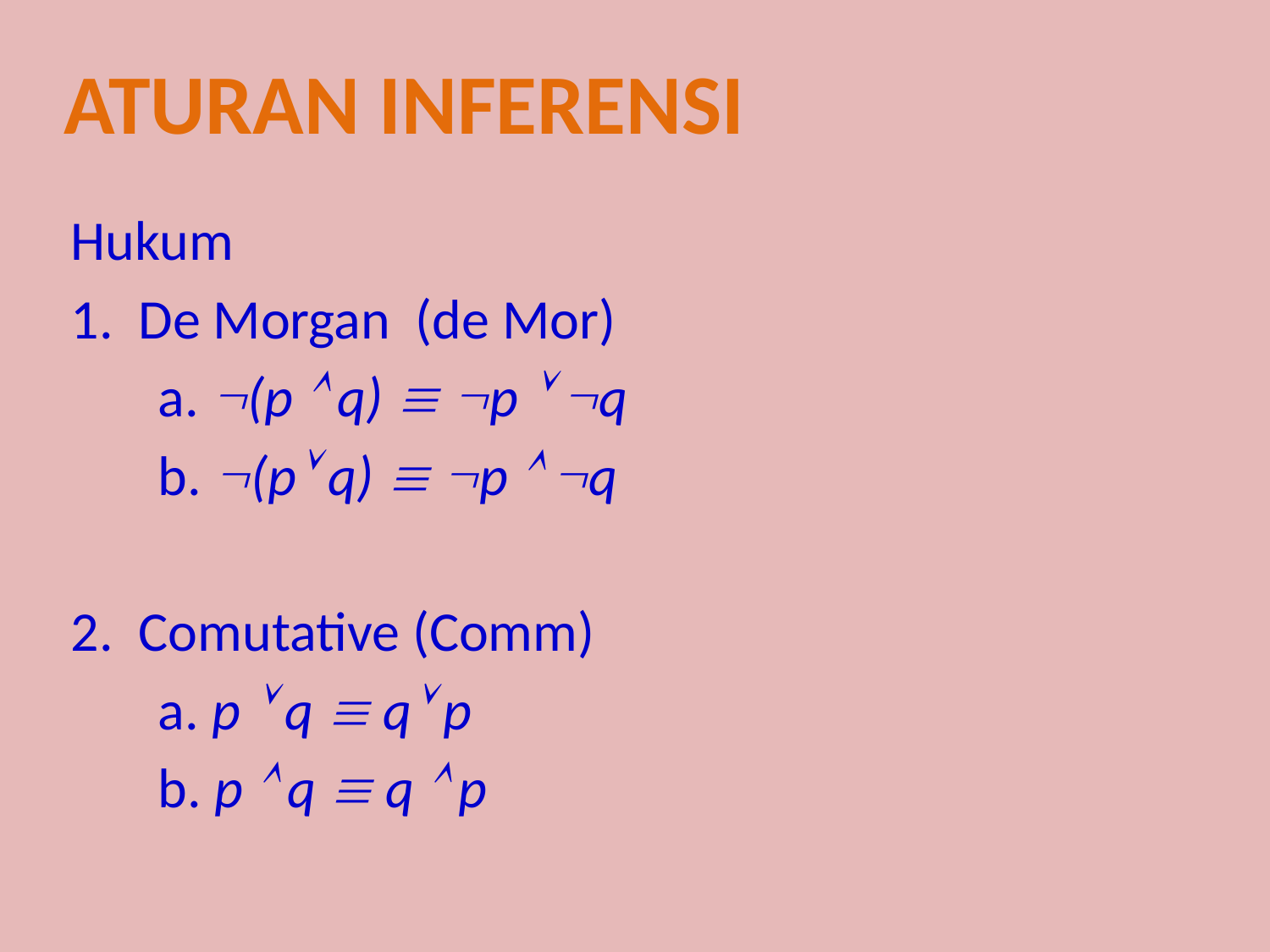

Aturan inferensi
Hukum
1.  De Morgan  (de Mor)
	a. ¬(p ∧ q) ≡ ¬p ∨ ¬q
	b. ¬(p∨ q) ≡ ¬p ∧ ¬q

2.  Comutative (Comm)
	a. p ∨ q ≡ q∨ p
	b. p ∧ q ≡ q ∧ p